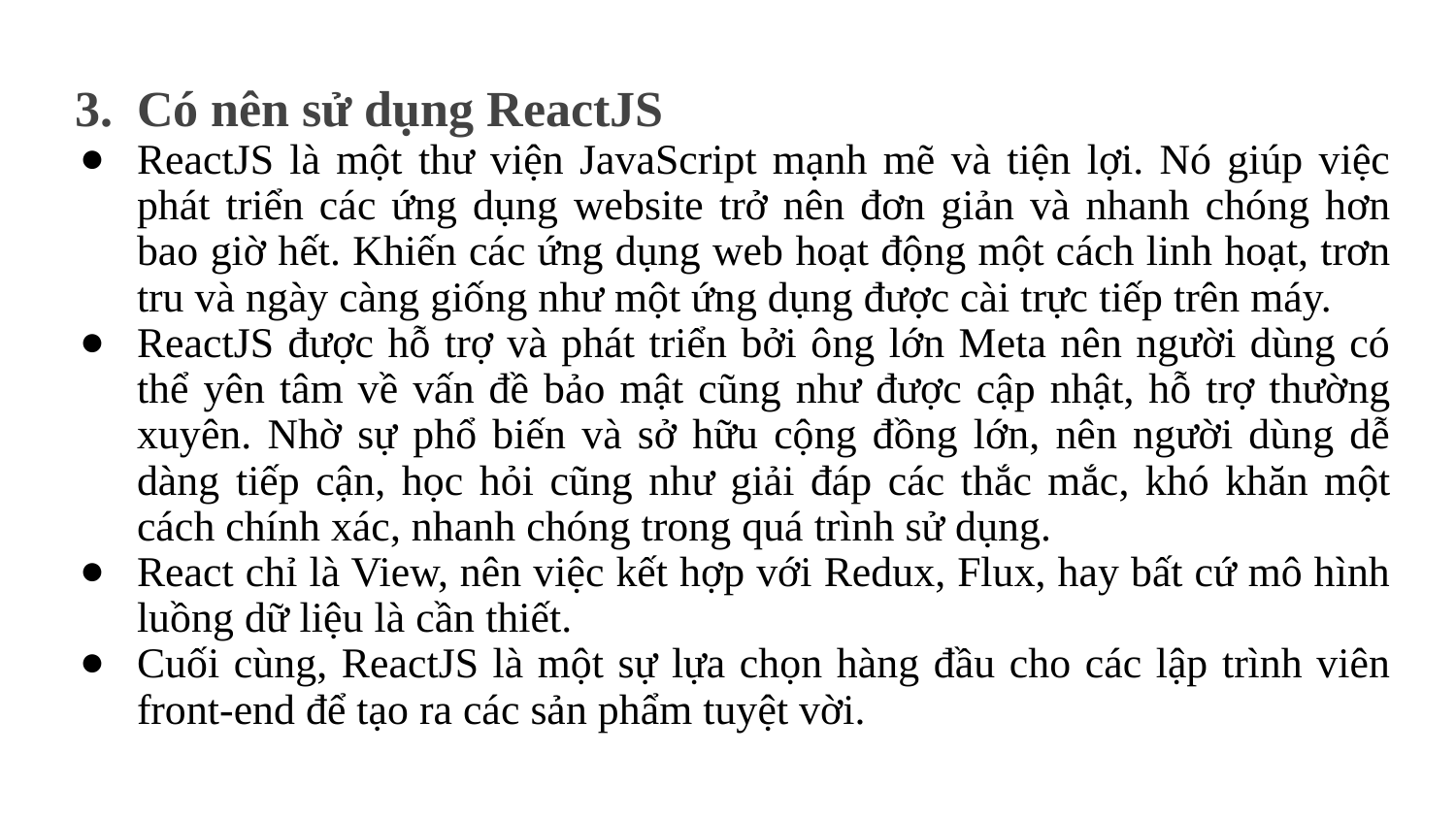

Có nên sử dụng ReactJS
ReactJS là một thư viện JavaScript mạnh mẽ và tiện lợi. Nó giúp việc phát triển các ứng dụng website trở nên đơn giản và nhanh chóng hơn bao giờ hết. Khiến các ứng dụng web hoạt động một cách linh hoạt, trơn tru và ngày càng giống như một ứng dụng được cài trực tiếp trên máy.
ReactJS được hỗ trợ và phát triển bởi ông lớn Meta nên người dùng có thể yên tâm về vấn đề bảo mật cũng như được cập nhật, hỗ trợ thường xuyên. Nhờ sự phổ biến và sở hữu cộng đồng lớn, nên người dùng dễ dàng tiếp cận, học hỏi cũng như giải đáp các thắc mắc, khó khăn một cách chính xác, nhanh chóng trong quá trình sử dụng.
React chỉ là View, nên việc kết hợp với Redux, Flux, hay bất cứ mô hình luồng dữ liệu là cần thiết.
Cuối cùng, ReactJS là một sự lựa chọn hàng đầu cho các lập trình viên front-end để tạo ra các sản phẩm tuyệt vời.